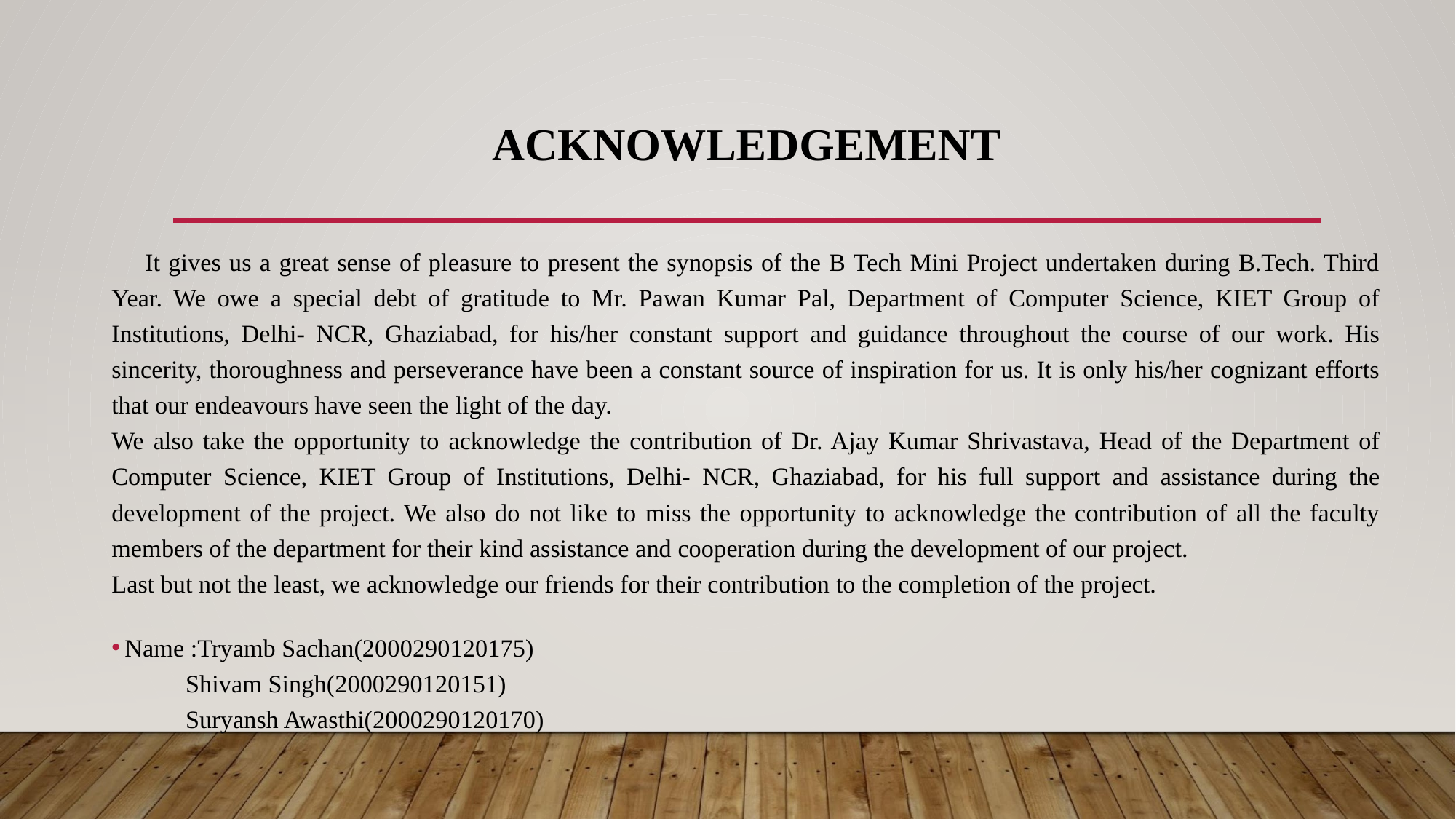

# ACKNOWLEDGEMENT
    It gives us a great sense of pleasure to present the synopsis of the B Tech Mini Project undertaken during B.Tech. Third Year. We owe a special debt of gratitude to Mr. Pawan Kumar Pal, Department of Computer Science, KIET Group of Institutions, Delhi- NCR, Ghaziabad, for his/her constant support and guidance throughout the course of our work. His sincerity, thoroughness and perseverance have been a constant source of inspiration for us. It is only his/her cognizant efforts that our endeavours have seen the light of the day.
We also take the opportunity to acknowledge the contribution of Dr. Ajay Kumar Shrivastava, Head of the Department of Computer Science, KIET Group of Institutions, Delhi- NCR, Ghaziabad, for his full support and assistance during the development of the project. We also do not like to miss the opportunity to acknowledge the contribution of all the faculty members of the department for their kind assistance and cooperation during the development of our project.
Last but not the least, we acknowledge our friends for their contribution to the completion of the project.

 Name :Tryamb Sachan(2000290120175)
            Shivam Singh(2000290120151)
            Suryansh Awasthi(2000290120170)